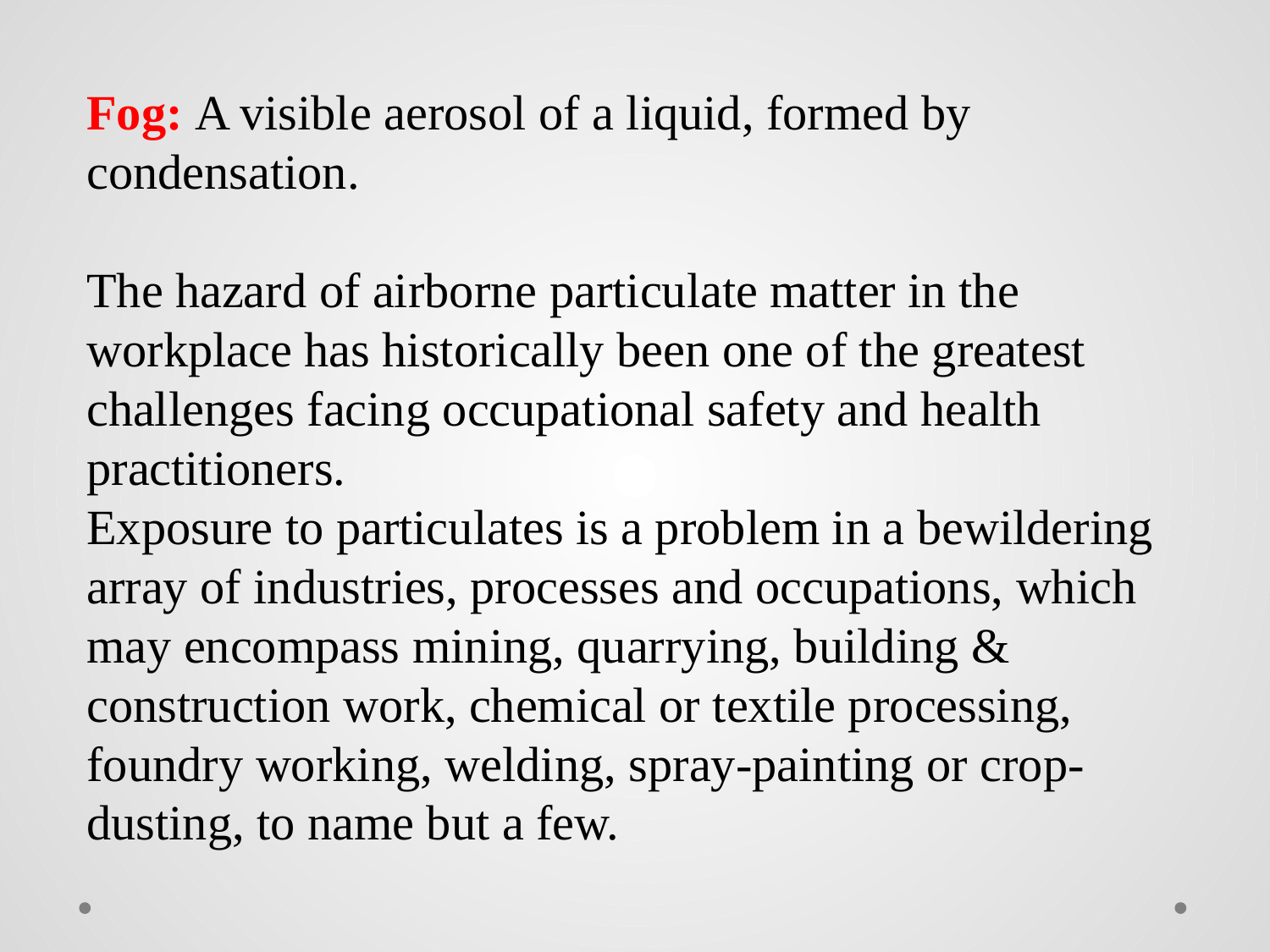

Fog: A visible aerosol of a liquid, formed by condensation.
The hazard of airborne particulate matter in the workplace has historically been one of the greatest challenges facing occupational safety and health practitioners.
Exposure to particulates is a problem in a bewildering array of industries, processes and occupations, which may encompass mining, quarrying, building & construction work, chemical or textile processing, foundry working, welding, spray-painting or crop-dusting, to name but a few.